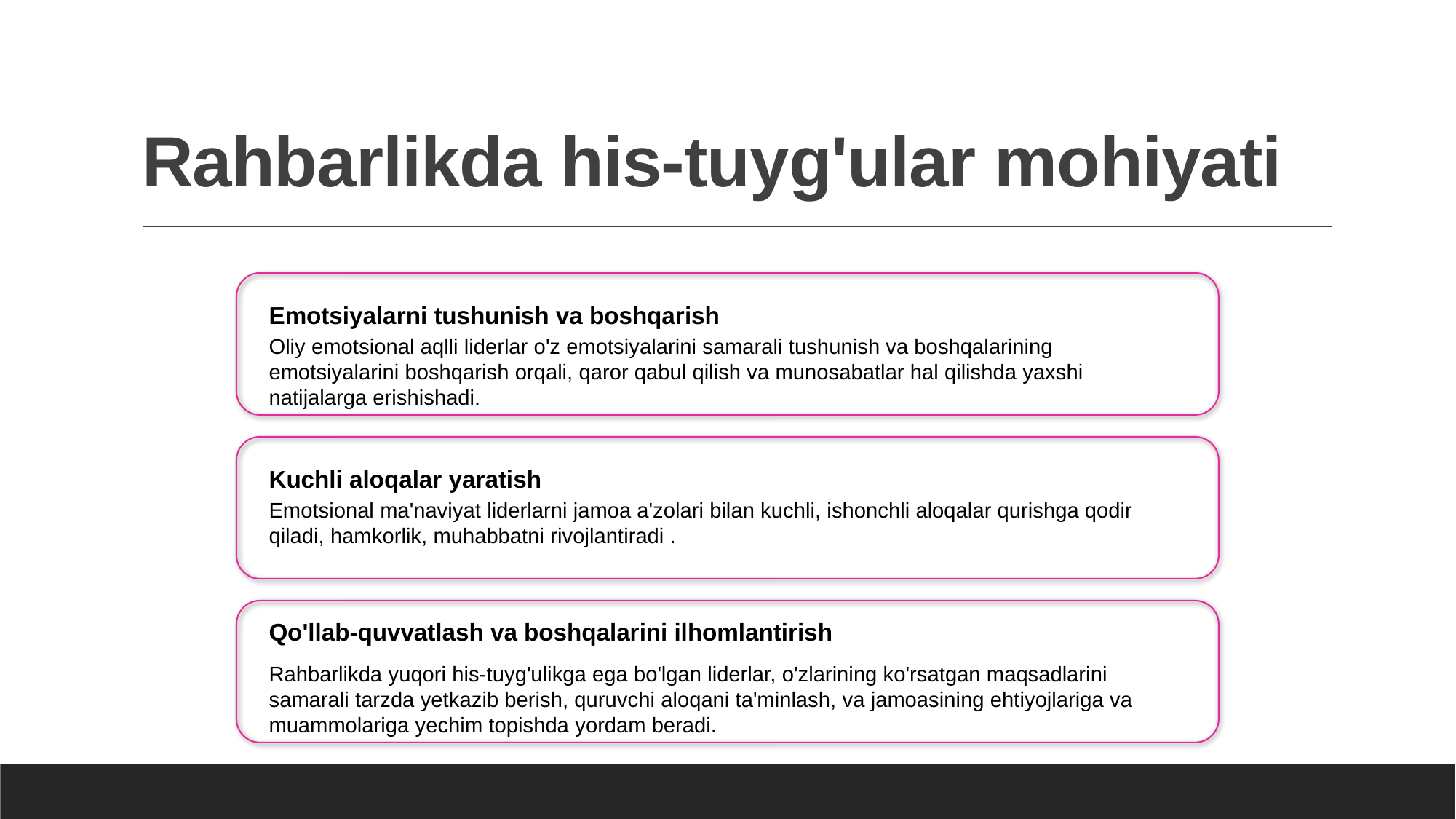

# Rahbarlikda his-tuyg'ular mohiyati

Emotsiyalarni tushunish va boshqarish
Oliy emotsional aqlli liderlar o'z emotsiyalarini samarali tushunish va boshqalarining emotsiyalarini boshqarish orqali, qaror qabul qilish va munosabatlar hal qilishda yaxshi natijalarga erishishadi.

Kuchli aloqalar yaratish
Emotsional ma'naviyat liderlarni jamoa a'zolari bilan kuchli, ishonchli aloqalar qurishga qodir qiladi, hamkorlik, muhabbatni rivojlantiradi .

Qo'llab-quvvatlash va boshqalarini ilhomlantirish
Rahbarlikda yuqori his-tuyg'ulikga ega bo'lgan liderlar, o'zlarining ko'rsatgan maqsadlarini samarali tarzda yetkazib berish, quruvchi aloqani ta'minlash, va jamoasining ehtiyojlariga va muammolariga yechim topishda yordam beradi.